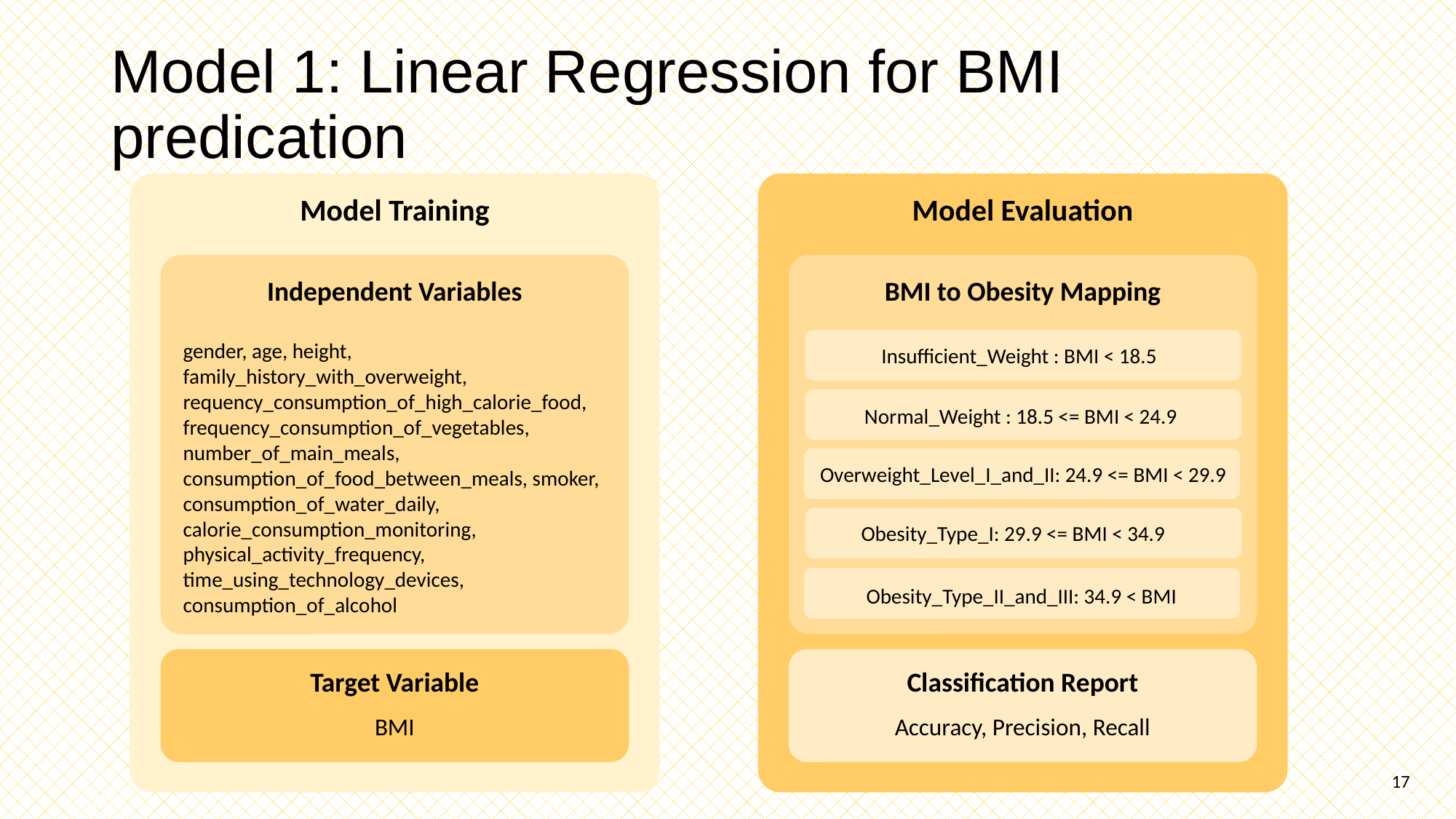

# Model 1: Linear Regression for BMI predication

Model Training
Model Evaluation

Independent Variables
gender, age, height, family_history_with_overweight, requency_consumption_of_high_calorie_food, frequency_consumption_of_vegetables, number_of_main_meals, consumption_of_food_between_meals, smoker, consumption_of_water_daily, calorie_consumption_monitoring, physical_activity_frequency, time_using_technology_devices, consumption_of_alcohol

BMI to Obesity Mapping

Insufficient_Weight : BMI < 18.5

Normal_Weight : 18.5 <= BMI < 24.9

Overweight_Level_I_and_II: 24.9 <= BMI < 29.9

Obesity_Type_I: 29.9 <= BMI < 34.9

Obesity_Type_II_and_III: 34.9 < BMI

Target Variable
BMI

Classification Report
Accuracy, Precision, Recall
17